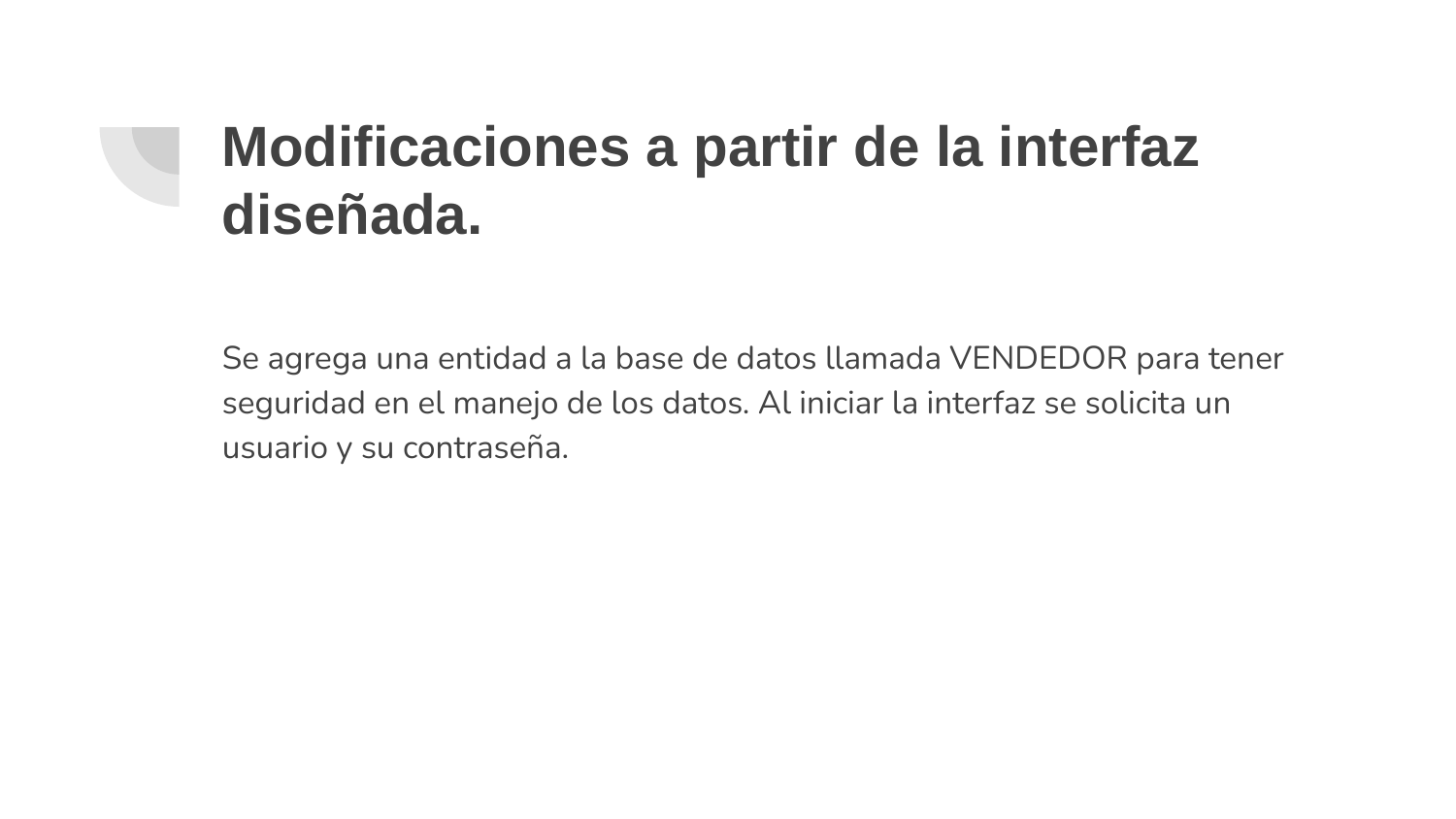

# Modificaciones a partir de la interfaz diseñada.
Se agrega una entidad a la base de datos llamada VENDEDOR para tener seguridad en el manejo de los datos. Al iniciar la interfaz se solicita un usuario y su contraseña.